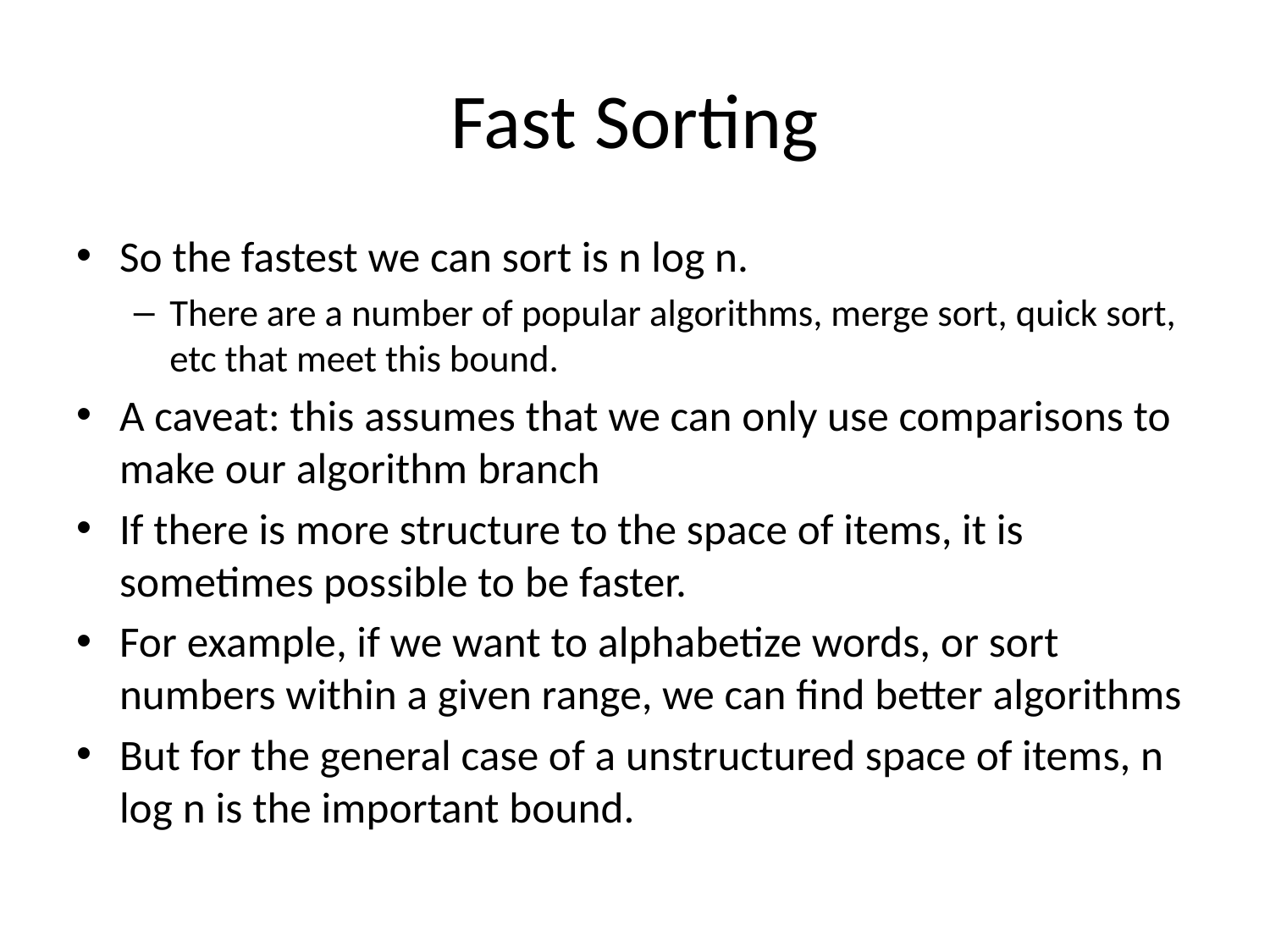

# Fast Sorting
So the fastest we can sort is n log n.
There are a number of popular algorithms, merge sort, quick sort, etc that meet this bound.
A caveat: this assumes that we can only use comparisons to make our algorithm branch
If there is more structure to the space of items, it is sometimes possible to be faster.
For example, if we want to alphabetize words, or sort numbers within a given range, we can find better algorithms
But for the general case of a unstructured space of items, n log n is the important bound.